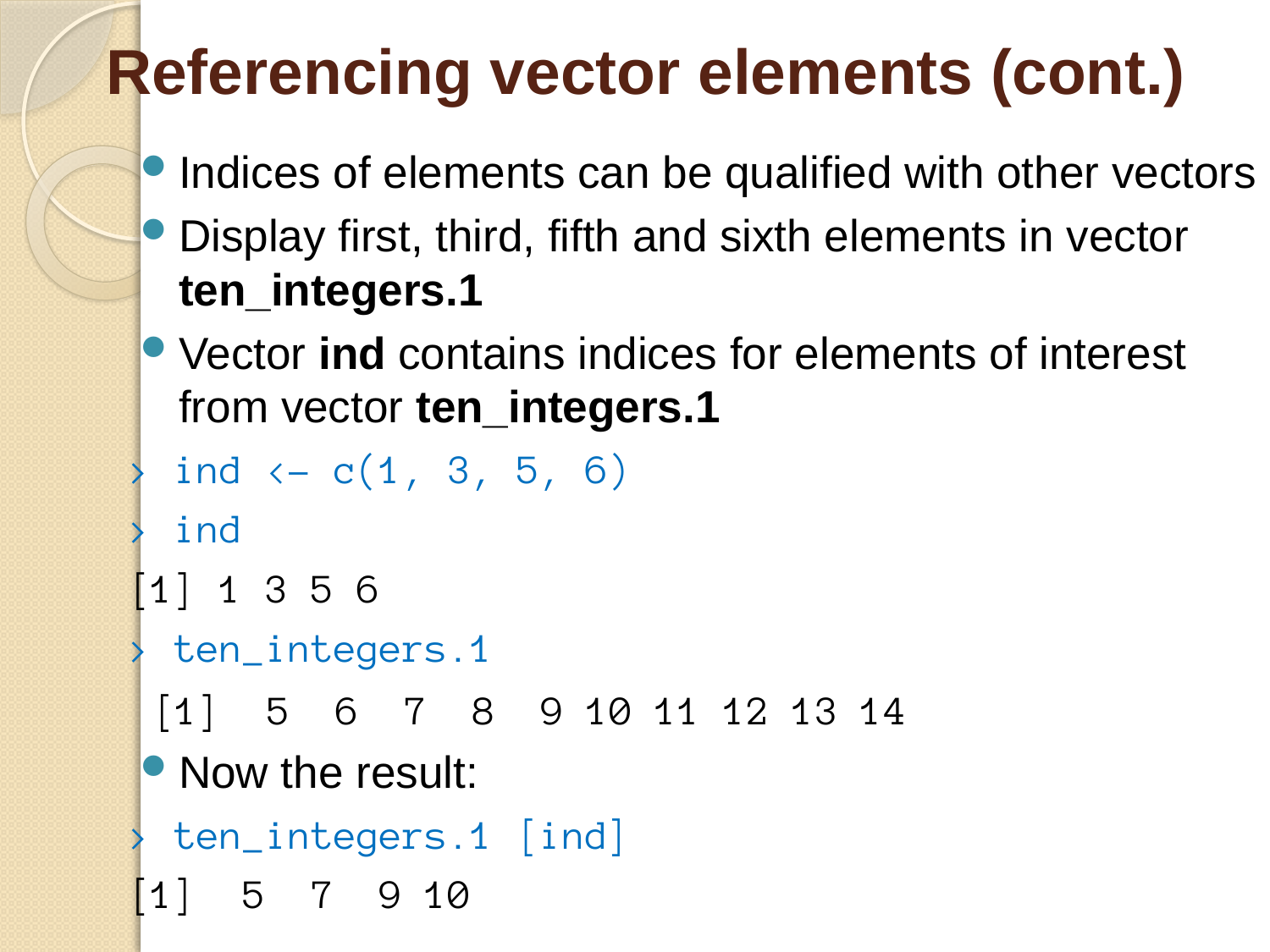

# Referencing vector elements (cont.)
Indices of elements can be qualified with other vectors
Display first, third, fifth and sixth elements in vector ten_integers.1
Vector ind contains indices for elements of interest from vector ten_integers.1
> ind <- c(1, 3, 5, 6)
> ind
[1] 1 3 5 6
> ten_integers.1
 [1]  5  6  7  8  9 10 11 12 13 14
Now the result:
> ten_integers.1 [ind]
[1]  5  7  9 10